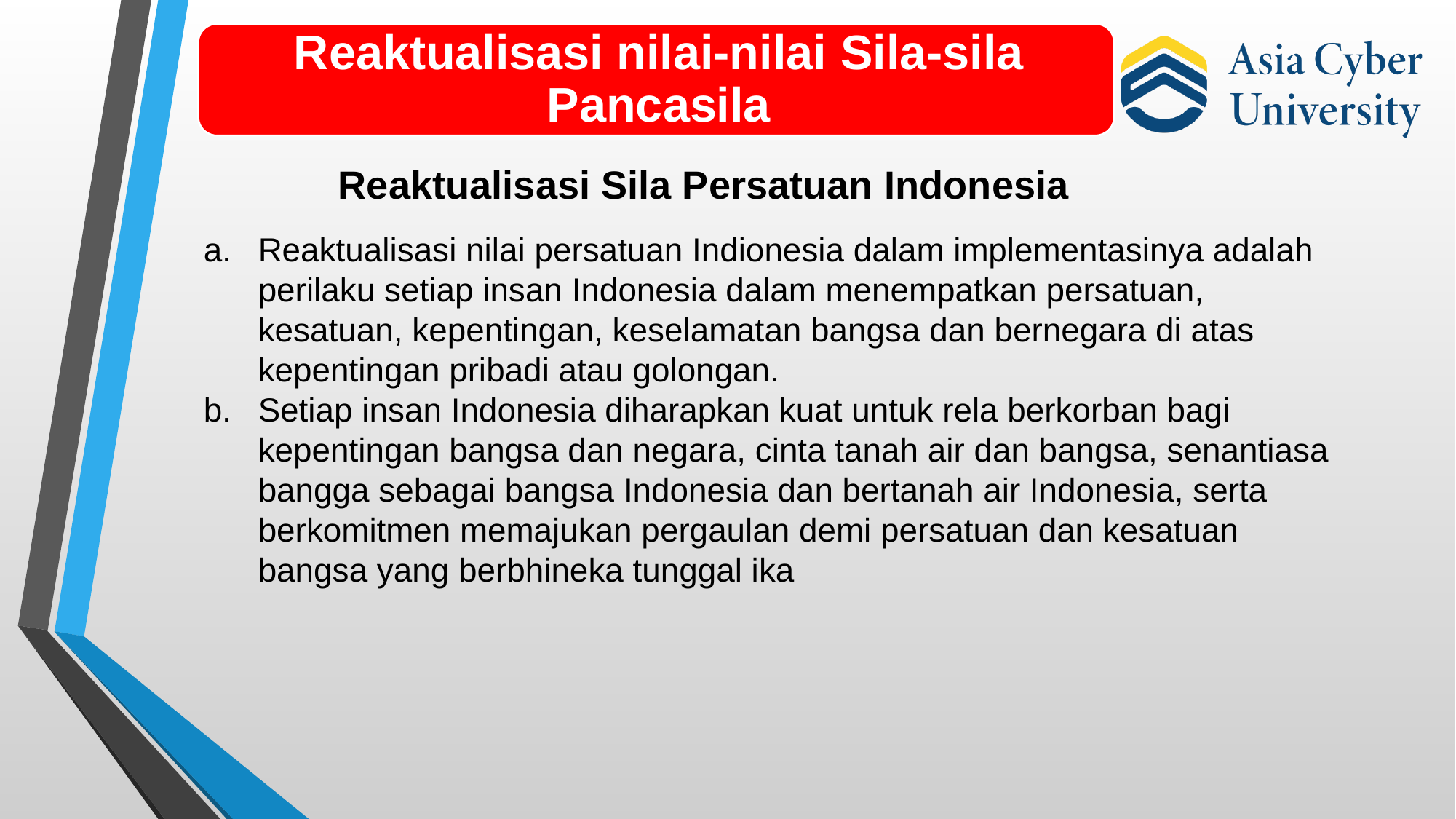

Reaktualisasi nilai-nilai Sila-sila Pancasila
Reaktualisasi Sila Persatuan Indonesia
Reaktualisasi nilai persatuan Indionesia dalam implementasinya adalah perilaku setiap insan Indonesia dalam menempatkan persatuan, kesatuan, kepentingan, keselamatan bangsa dan bernegara di atas kepentingan pribadi atau golongan.
Setiap insan Indonesia diharapkan kuat untuk rela berkorban bagi kepentingan bangsa dan negara, cinta tanah air dan bangsa, senantiasa bangga sebagai bangsa Indonesia dan bertanah air Indonesia, serta berkomitmen memajukan pergaulan demi persatuan dan kesatuan bangsa yang berbhineka tunggal ika